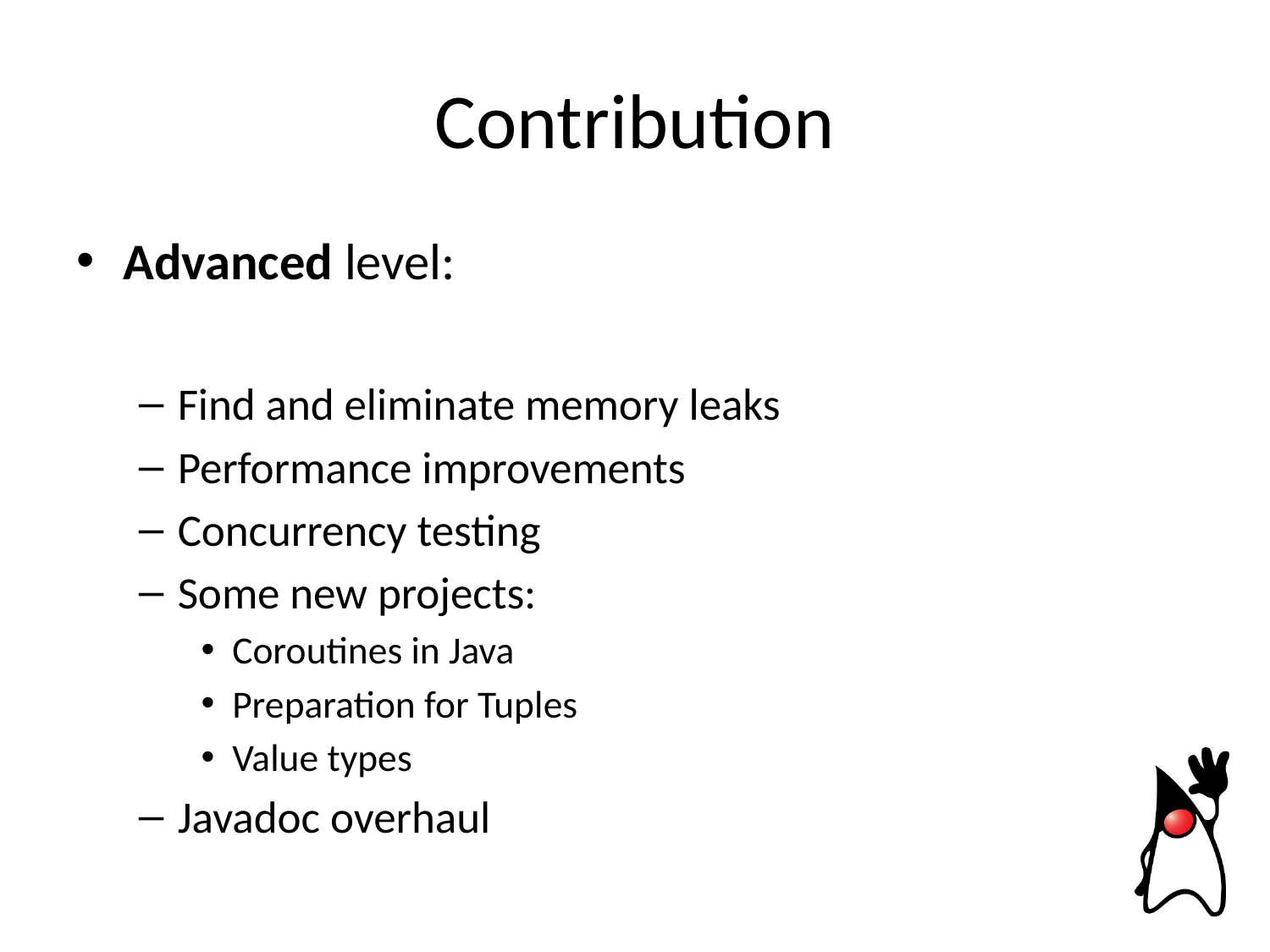

# Contribution
Advanced level:

Find and eliminate memory leaks
Performance improvements
Concurrency testing
Some new projects:
Coroutines in Java
Preparation for Tuples
Value types
Javadoc overhaul